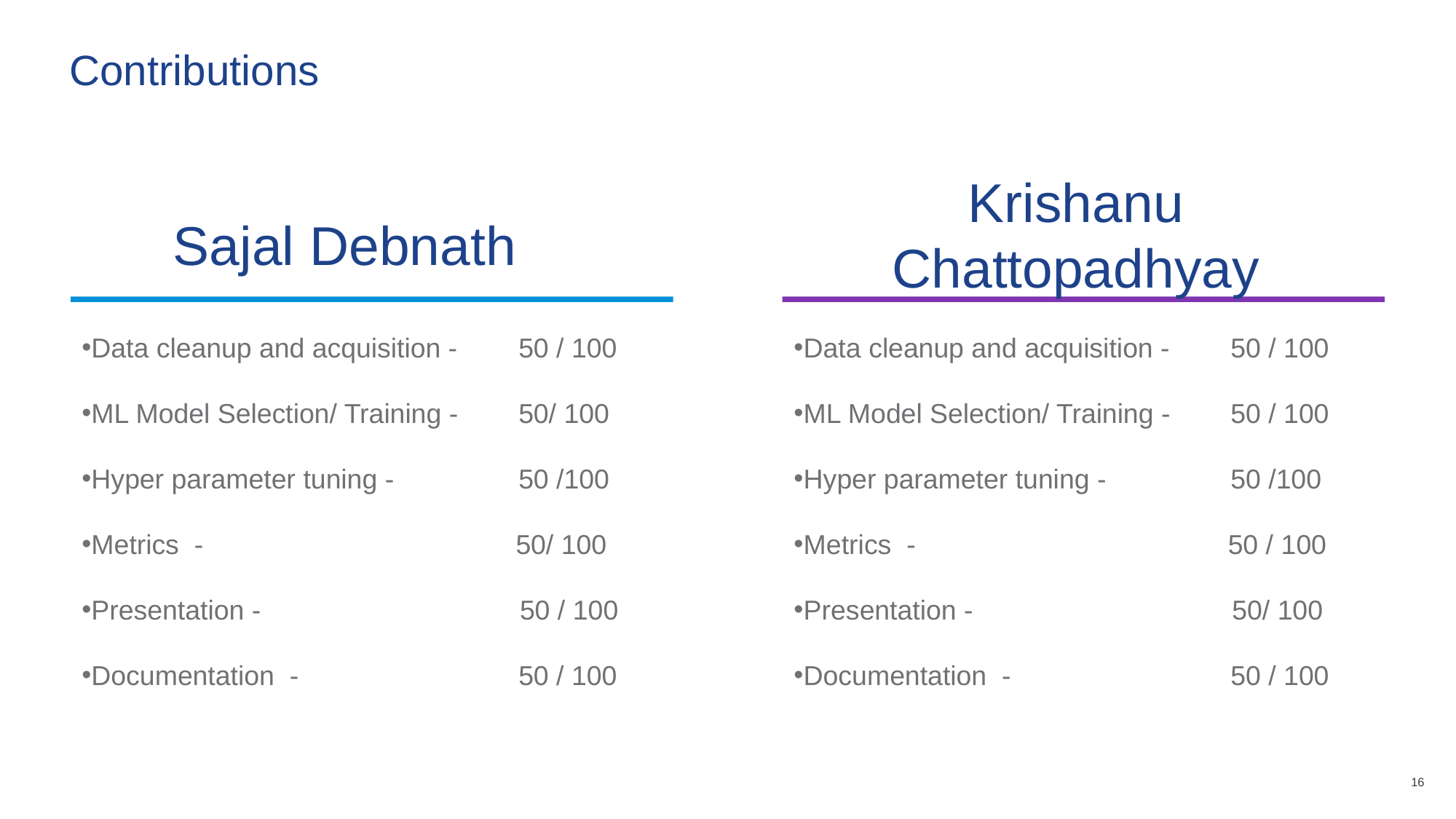

# Contributions
Krishanu Chattopadhyay
Sajal Debnath
Data cleanup and acquisition -      	50 / 100
ML Model Selection/ Training -    	50 / 100
Hyper parameter tuning -             	50 /100
Metrics  -                                         50 / 100
Presentation -                                  50/ 100
Documentation  -                            	50 / 100
Data cleanup and acquisition -	50 / 100
ML Model Selection/ Training -    	50/ 100
Hyper parameter tuning -             	50 /100
Metrics  -                                         50/ 100
Presentation -                                  50 / 100
Documentation  -                            	50 / 100